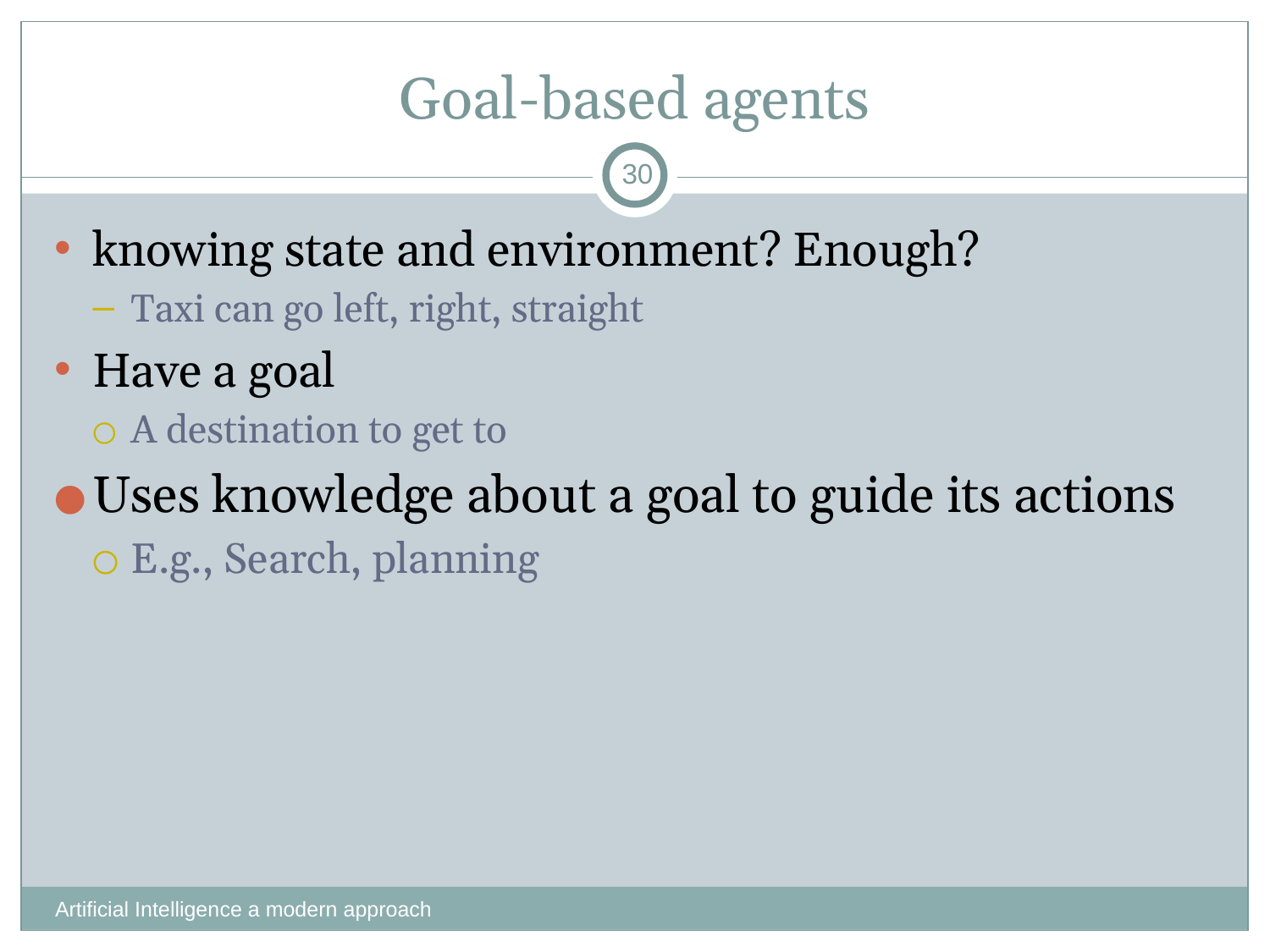

# Goal-based agents
30
knowing state and environment? Enough?
Taxi can go left, right, straight
Have a goal
A destination to get to
Uses knowledge about a goal to guide its actions
E.g., Search, planning

Artificial Intelligence a modern approach